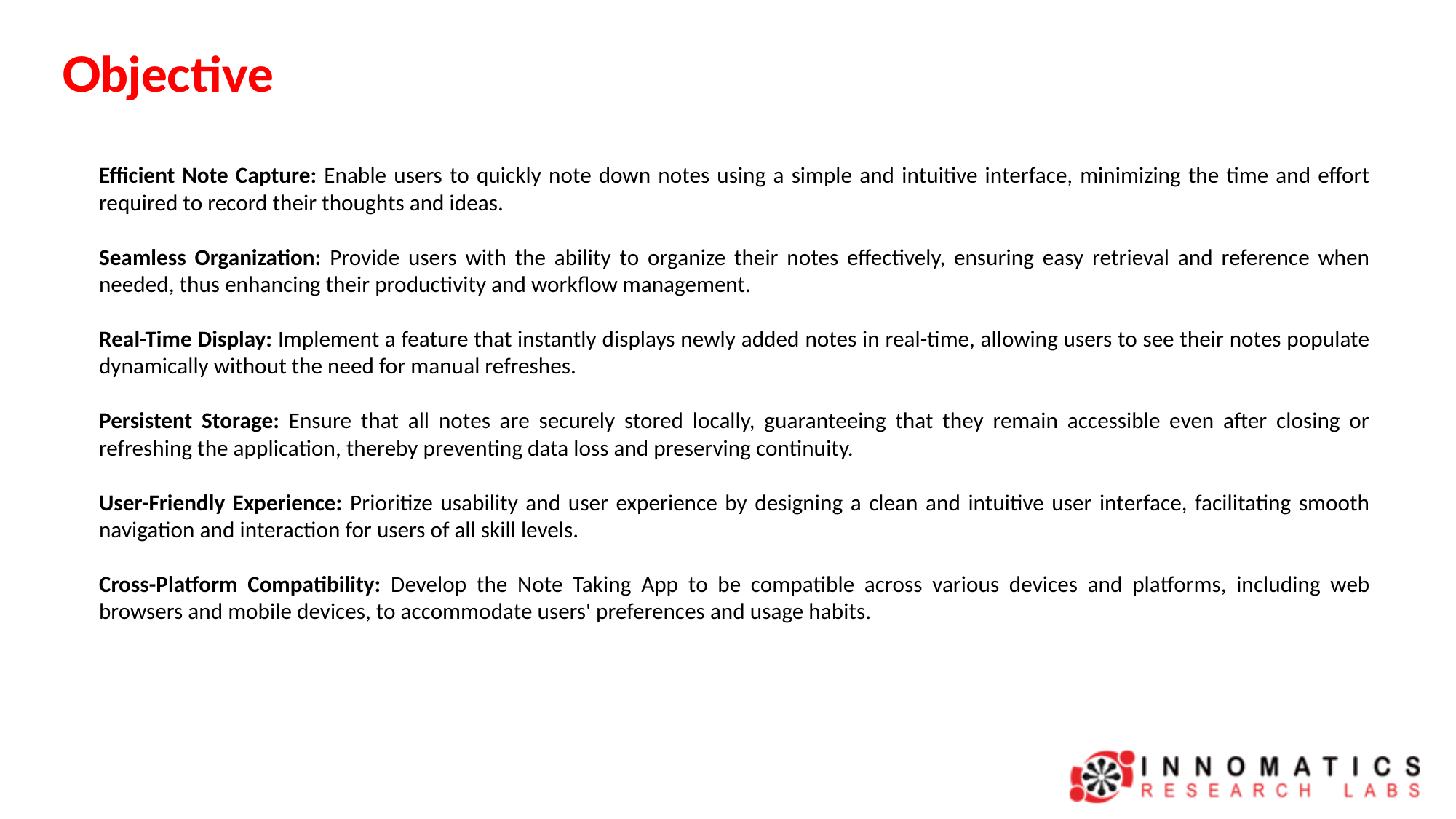

Objective
Efficient Note Capture: Enable users to quickly note down notes using a simple and intuitive interface, minimizing the time and effort required to record their thoughts and ideas.

Seamless Organization: Provide users with the ability to organize their notes effectively, ensuring easy retrieval and reference when needed, thus enhancing their productivity and workflow management.

Real-Time Display: Implement a feature that instantly displays newly added notes in real-time, allowing users to see their notes populate dynamically without the need for manual refreshes.

Persistent Storage: Ensure that all notes are securely stored locally, guaranteeing that they remain accessible even after closing or refreshing the application, thereby preventing data loss and preserving continuity.

User-Friendly Experience: Prioritize usability and user experience by designing a clean and intuitive user interface, facilitating smooth navigation and interaction for users of all skill levels.

Cross-Platform Compatibility: Develop the Note Taking App to be compatible across various devices and platforms, including web browsers and mobile devices, to accommodate users' preferences and usage habits.